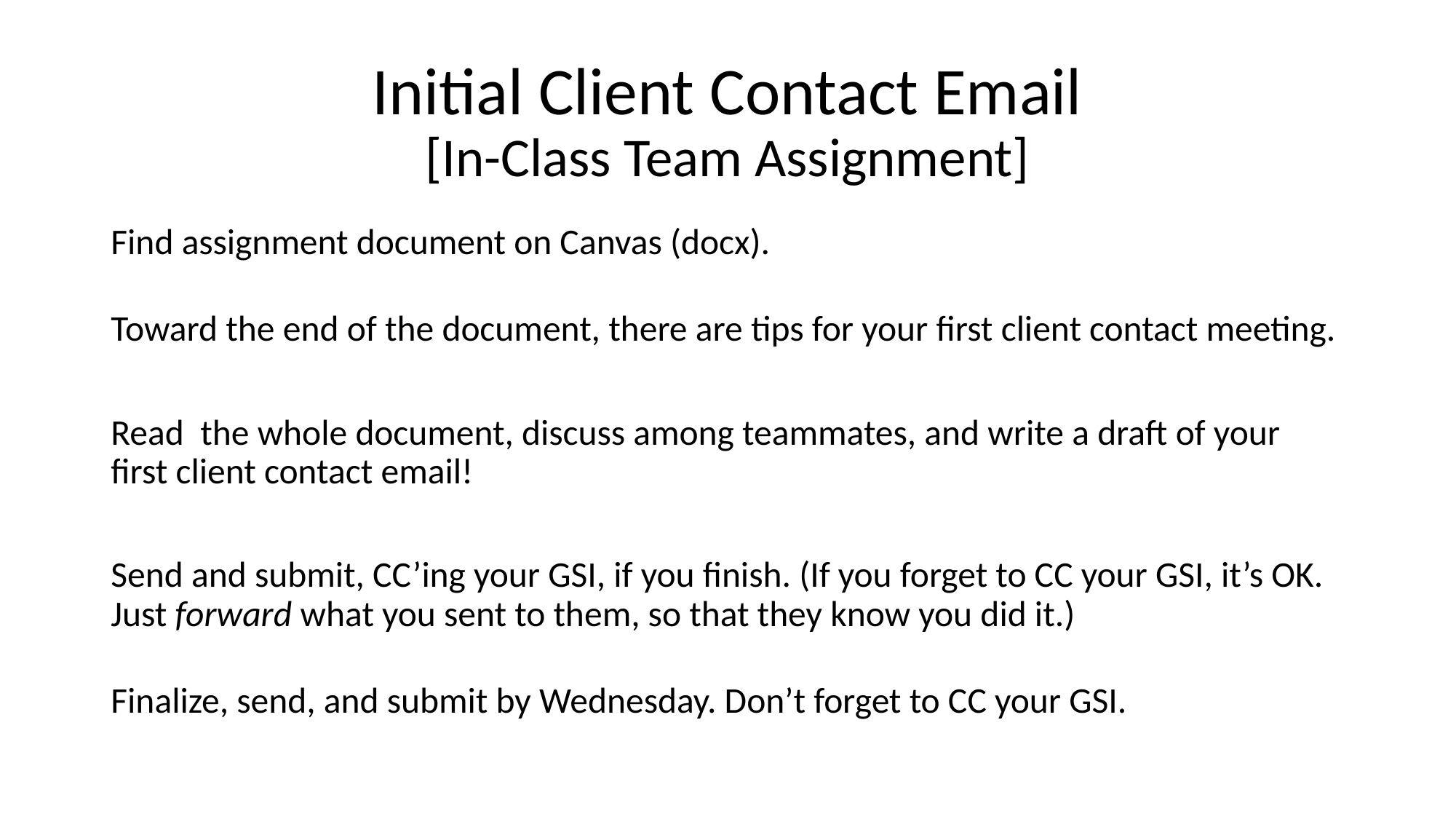

# Initial Client Contact Email [In-Class Team Assignment]
Find assignment document on Canvas (docx).

Toward the end of the document, there are tips for your first client contact meeting.

Read  the whole document, discuss among teammates, and write a draft of your first client contact email!

Send and submit, CC’ing your GSI, if you finish. (If you forget to CC your GSI, it’s OK. Just forward what you sent to them, so that they know you did it.)

Finalize, send, and submit by Wednesday. Don’t forget to CC your GSI.